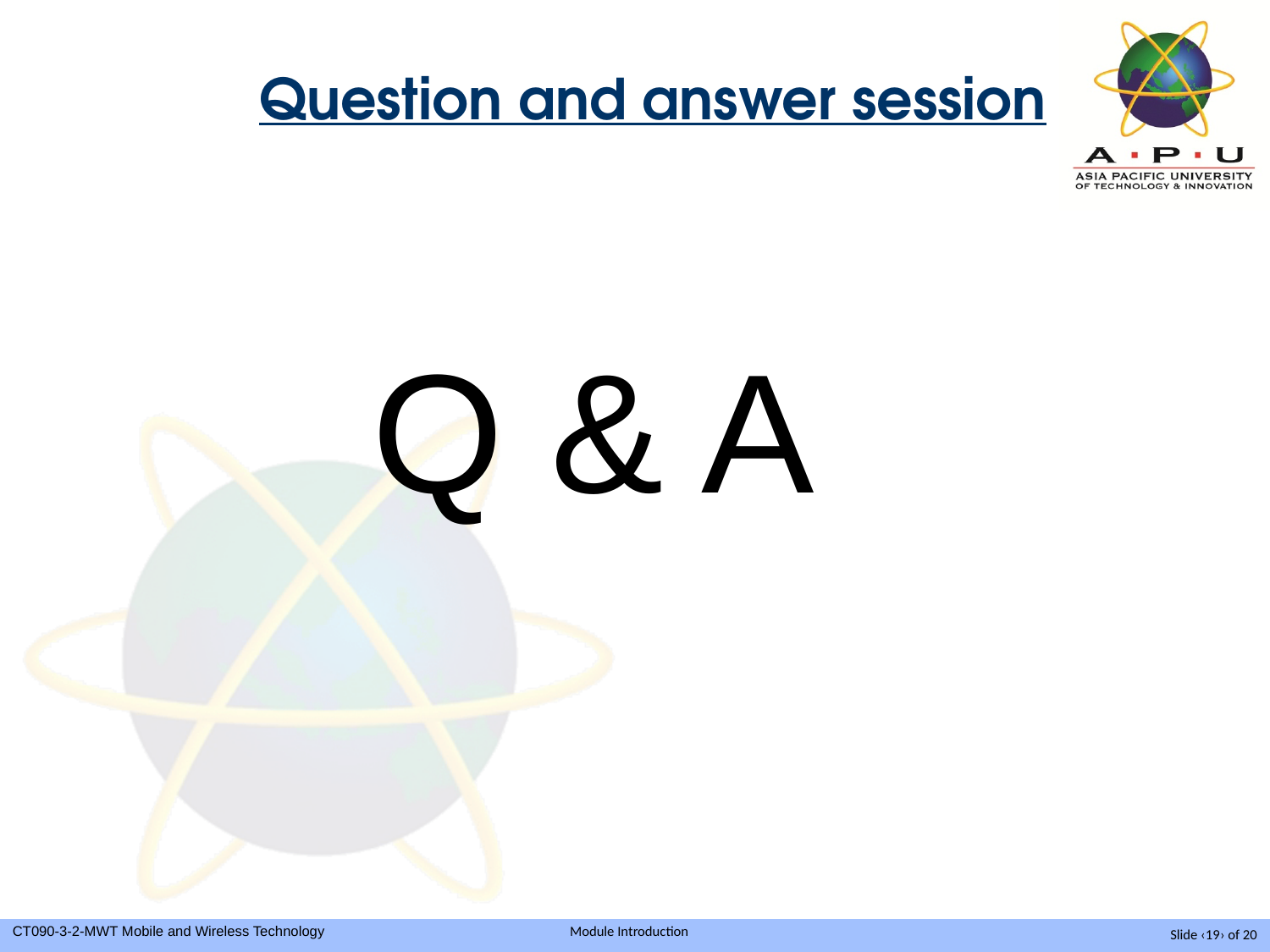

Question and answer session
Q & A
Slide ‹19› of 20